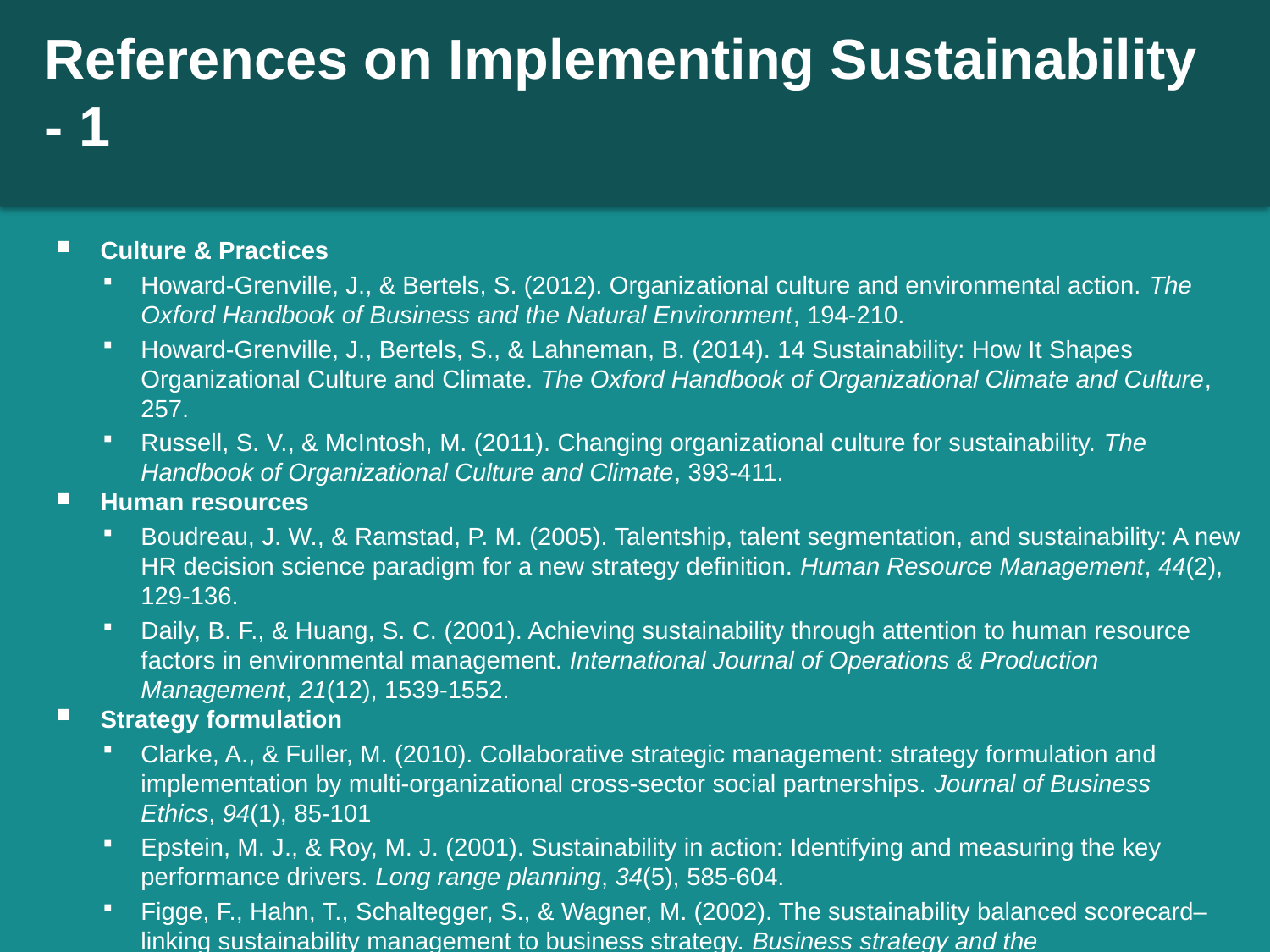

# References on Implementing Sustainability - 1
Culture & Practices
Howard-Grenville, J., & Bertels, S. (2012). Organizational culture and environmental action. The Oxford Handbook of Business and the Natural Environment, 194-210.
Howard-Grenville, J., Bertels, S., & Lahneman, B. (2014). 14 Sustainability: How It Shapes Organizational Culture and Climate. The Oxford Handbook of Organizational Climate and Culture, 257.
Russell, S. V., & McIntosh, M. (2011). Changing organizational culture for sustainability. The Handbook of Organizational Culture and Climate, 393-411.
Human resources
Boudreau, J. W., & Ramstad, P. M. (2005). Talentship, talent segmentation, and sustainability: A new HR decision science paradigm for a new strategy definition. Human Resource Management, 44(2), 129-136.
Daily, B. F., & Huang, S. C. (2001). Achieving sustainability through attention to human resource factors in environmental management. International Journal of Operations & Production Management, 21(12), 1539-1552.
Strategy formulation
Clarke, A., & Fuller, M. (2010). Collaborative strategic management: strategy formulation and implementation by multi-organizational cross-sector social partnerships. Journal of Business Ethics, 94(1), 85-101
Epstein, M. J., & Roy, M. J. (2001). Sustainability in action: Identifying and measuring the key performance drivers. Long range planning, 34(5), 585-604.
Figge, F., Hahn, T., Schaltegger, S., & Wagner, M. (2002). The sustainability balanced scorecard–linking sustainability management to business strategy. Business strategy and the Environment, 11(5), 269-284.